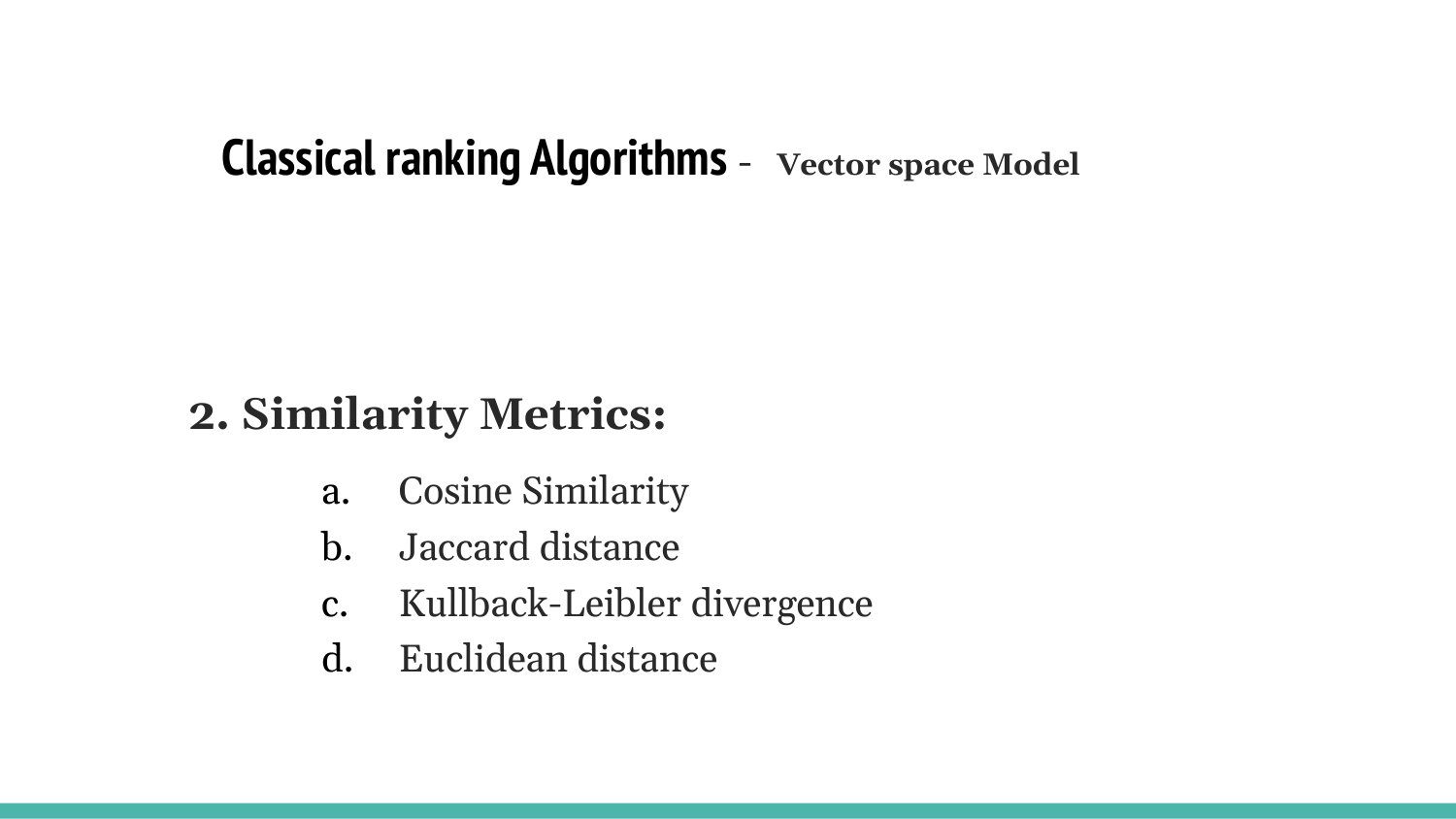

# Classical ranking Algorithms -  Vector space Model
 2. Similarity Metrics:
Cosine Similarity
Jaccard distance
Kullback-Leibler divergence
Euclidean distance